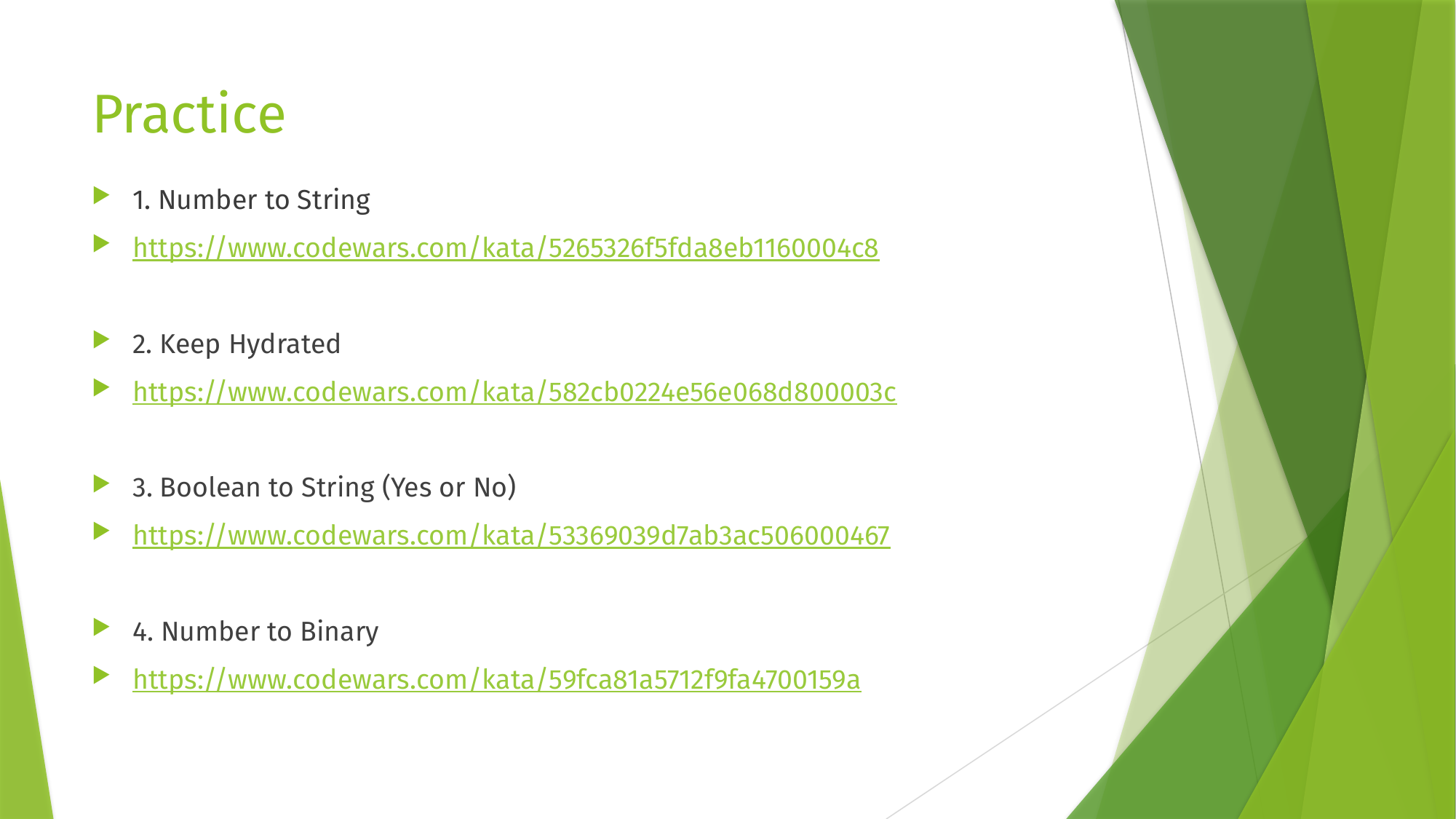

# Practice
1. Number to String
https://www.codewars.com/kata/5265326f5fda8eb1160004c8

2. Keep Hydrated
https://www.codewars.com/kata/582cb0224e56e068d800003c

3. Boolean to String (Yes or No)
https://www.codewars.com/kata/53369039d7ab3ac506000467

4. Number to Binary
https://www.codewars.com/kata/59fca81a5712f9fa4700159a